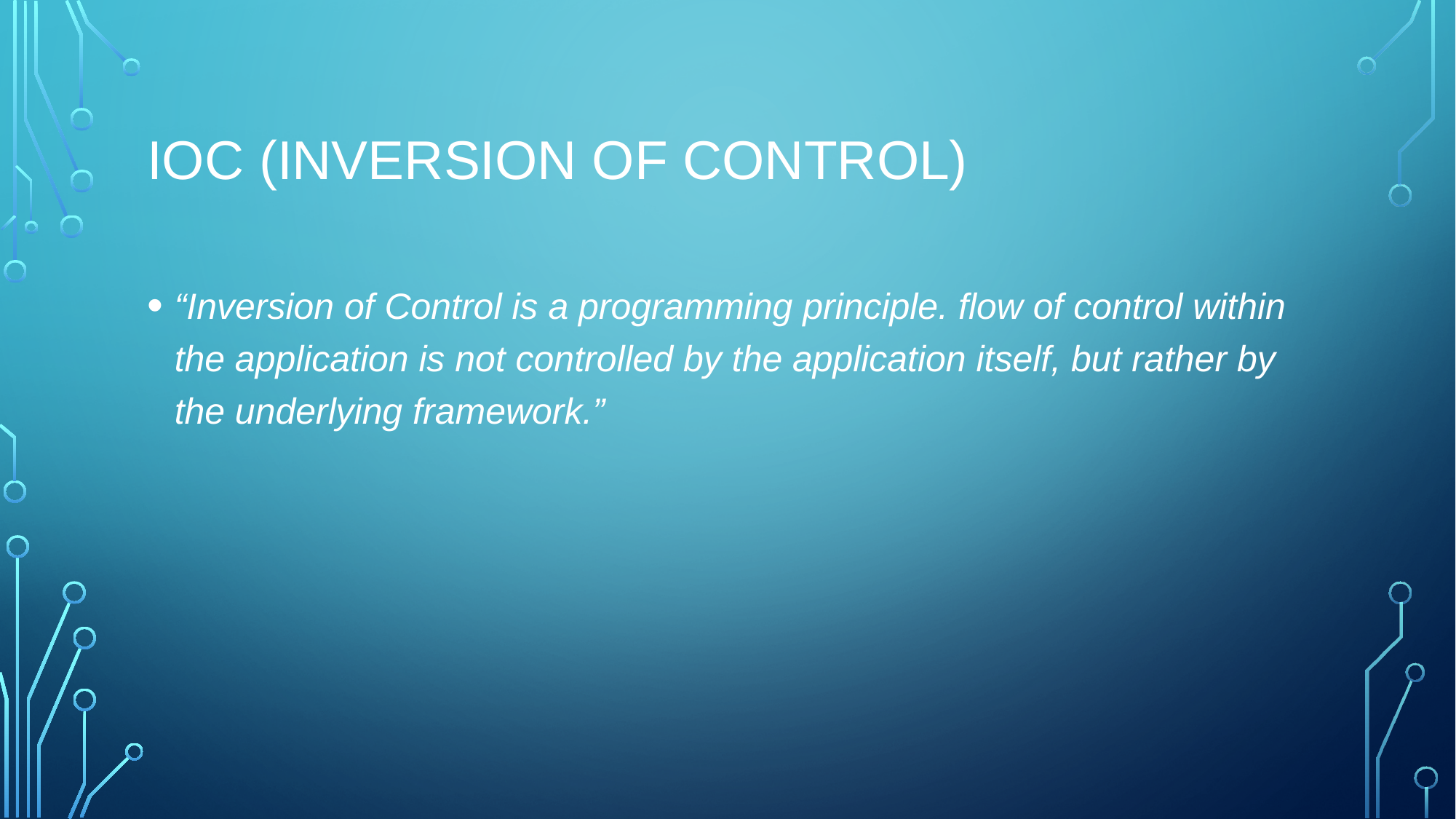

# IOC (Inversion of Control)
“Inversion of Control is a programming principle. flow of control within the application is not controlled by the application itself, but rather by the underlying framework.”